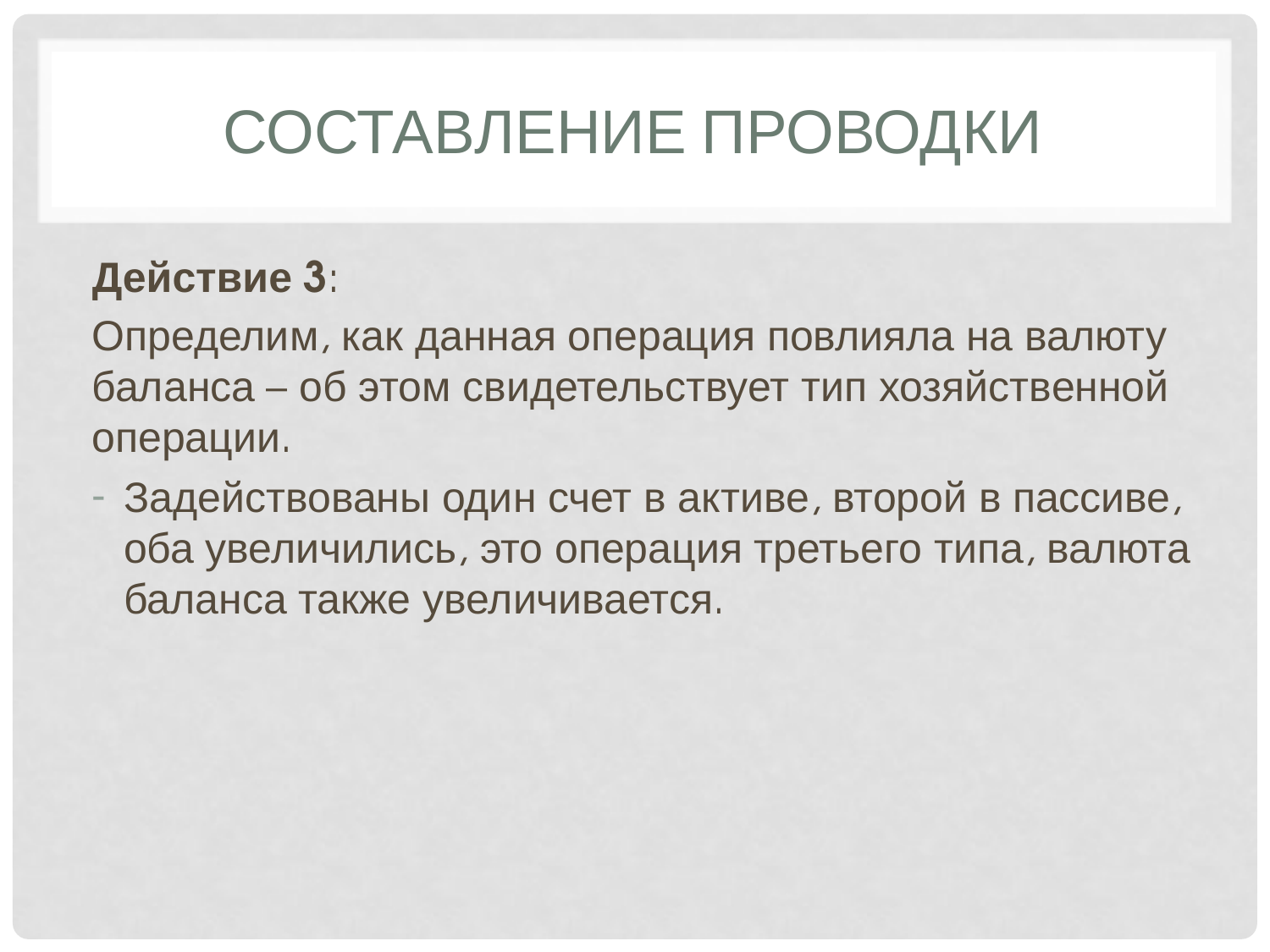

# Составление проводки
Действие 3:
Определим, как данная операция повлияла на валюту баланса – об этом свидетельствует тип хозяйственной операции.
Задействованы один счет в активе, второй в пассиве, оба увеличились, это операция третьего типа, валюта баланса также увеличивается.